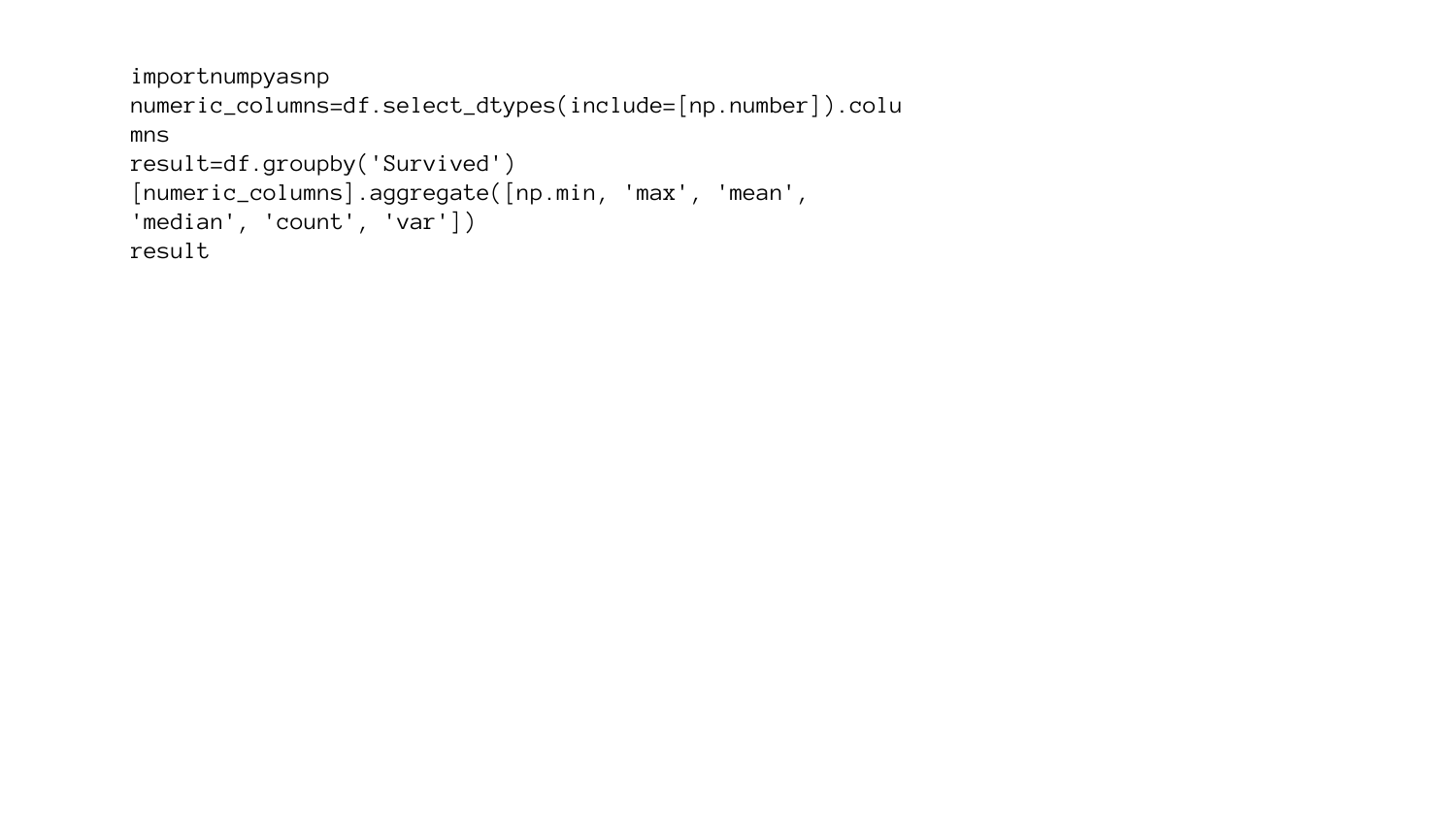

importnumpyasnp
numeric_columns=df.select_dtypes(include=[np.number]).columns
result=df.groupby('Survived')[numeric_columns].aggregate([np.min, 'max', 'mean', 'median', 'count', 'var'])
result